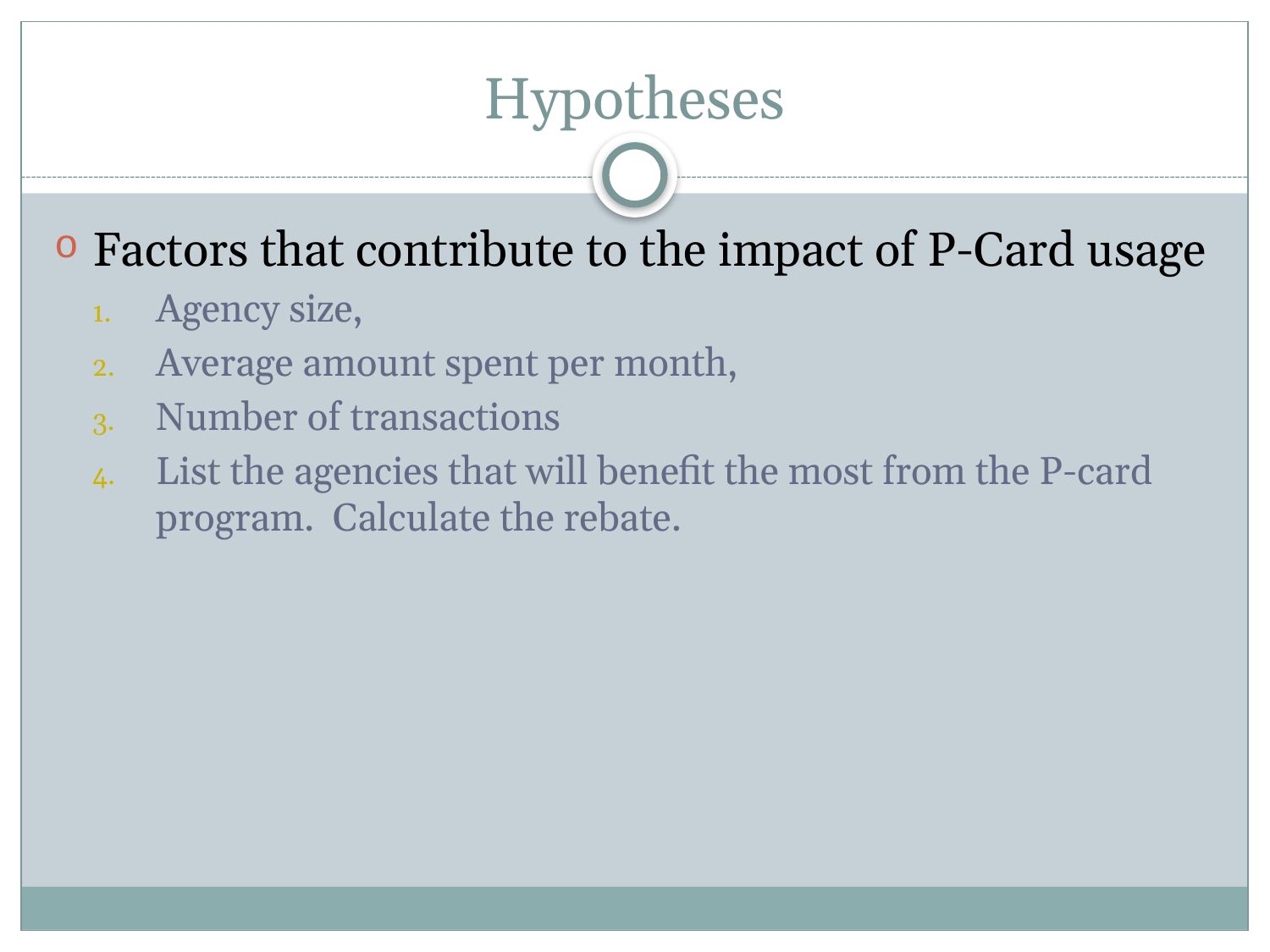

# Hypotheses
Factors that contribute to the impact of P-Card usage
Agency size,
Average amount spent per month,
Number of transactions
List the agencies that will benefit the most from the P-card program.  Calculate the rebate.